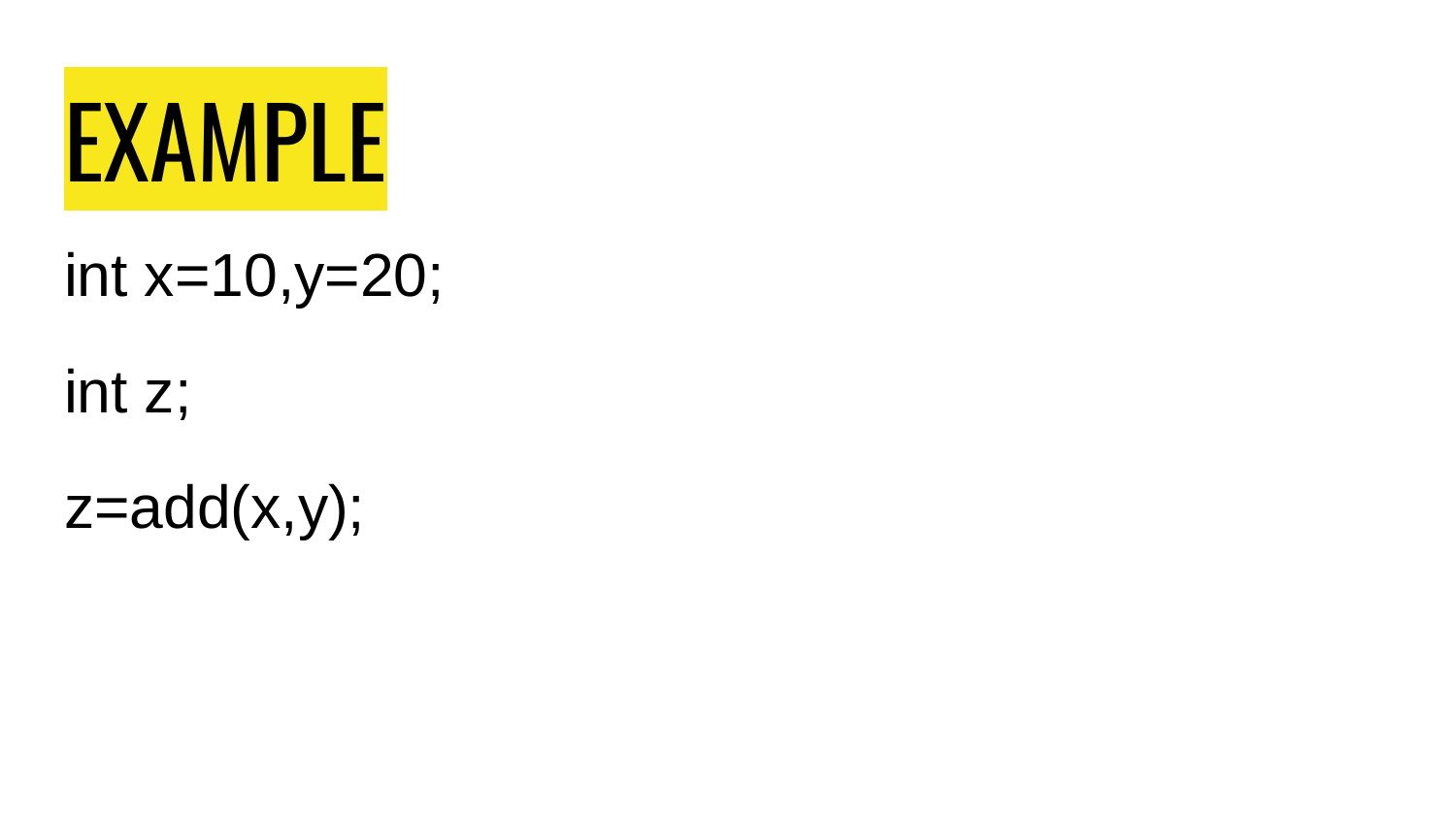

# EXAMPLE
int x=10,y=20;
int z;
z=add(x,y);